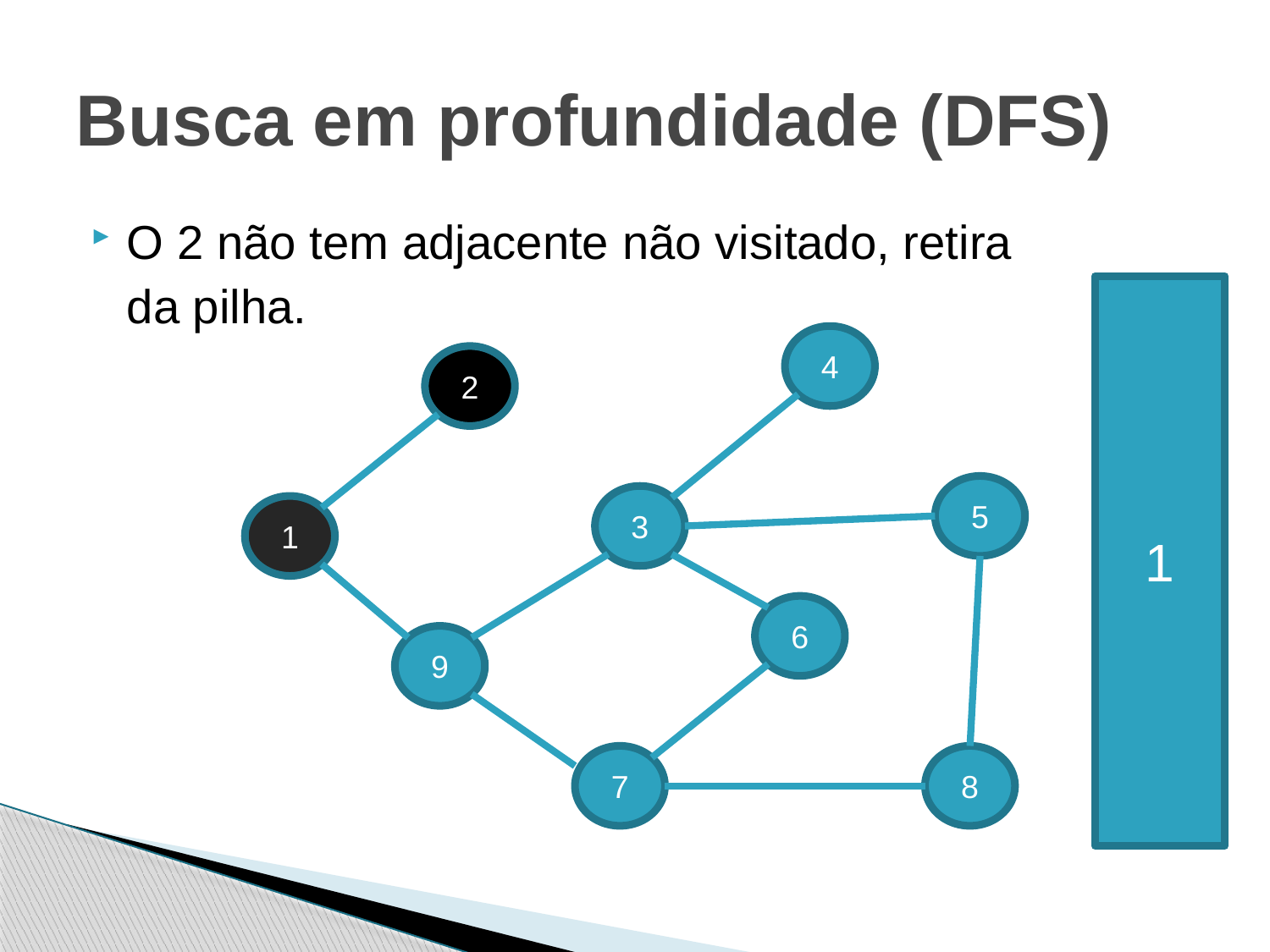

# Busca em profundidade (DFS)
O 2 não tem adjacente não visitado, retira
	da pilha.

1
4
2
5
3
1
6
9
7
8